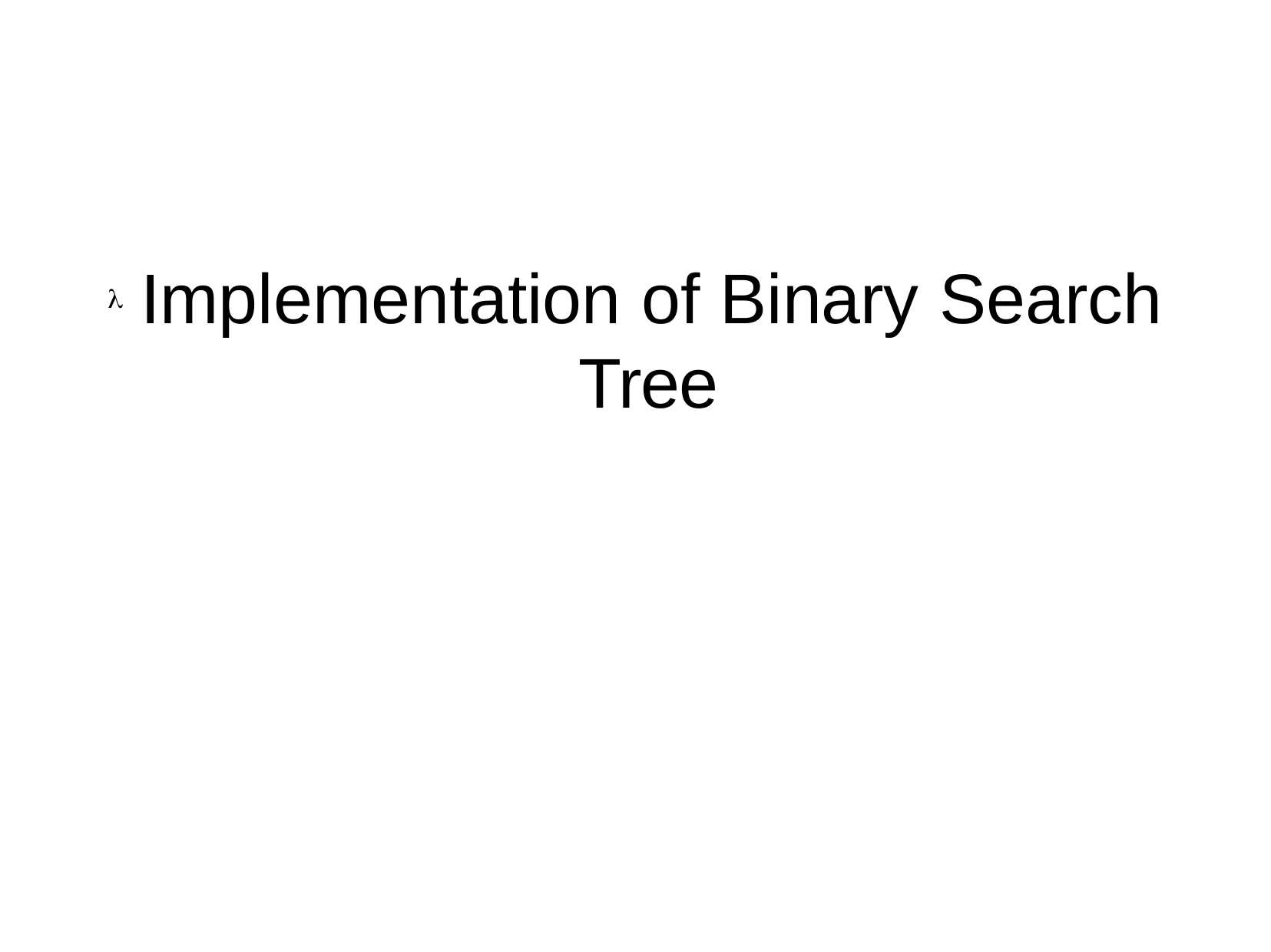

# λ Implementation of Binary Search
Tree